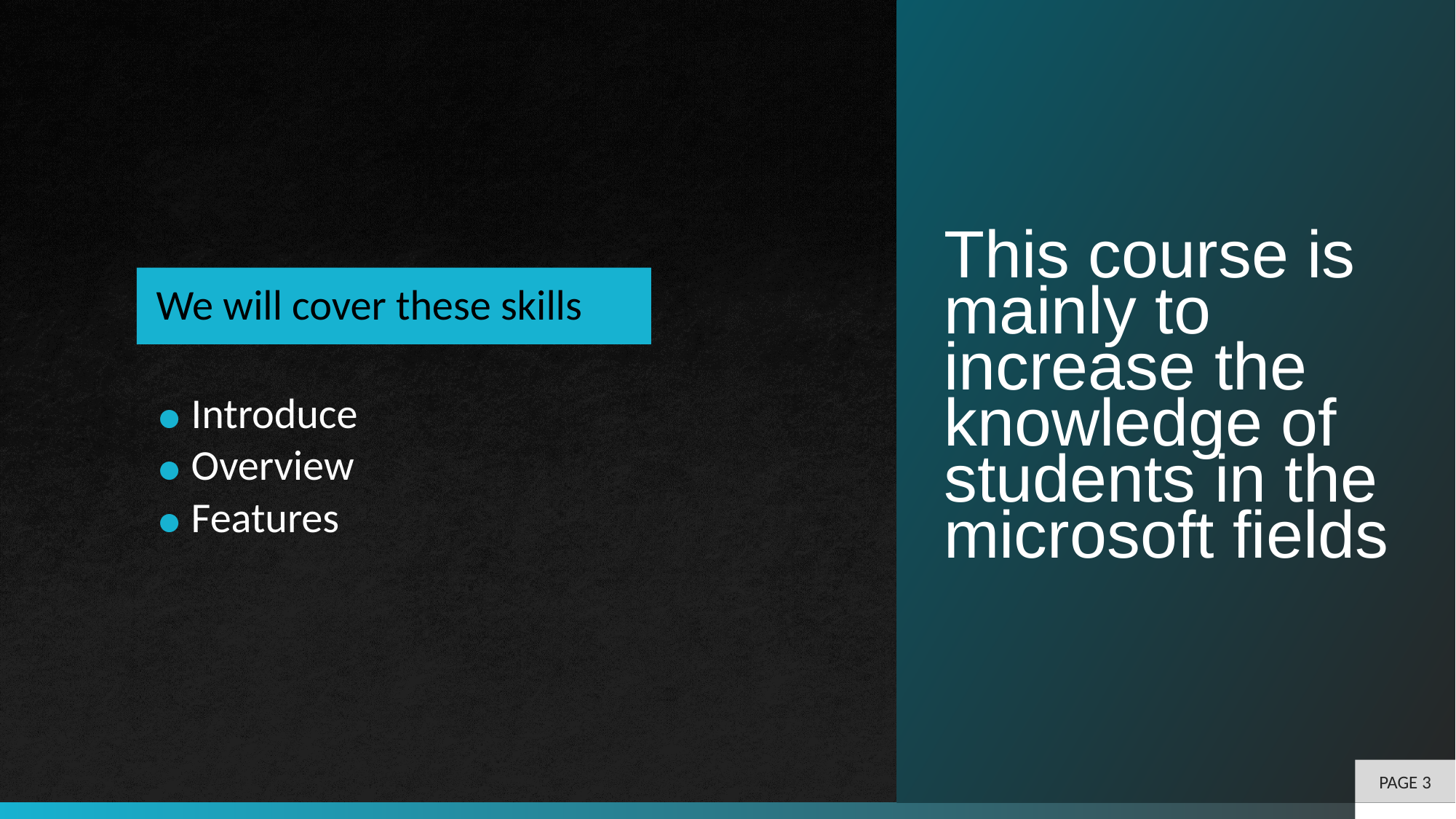

# This course is mainly to increase the knowledge of students in the microsoft fields

Introduce
Overview
Features

We will cover these skills
PAGE 3